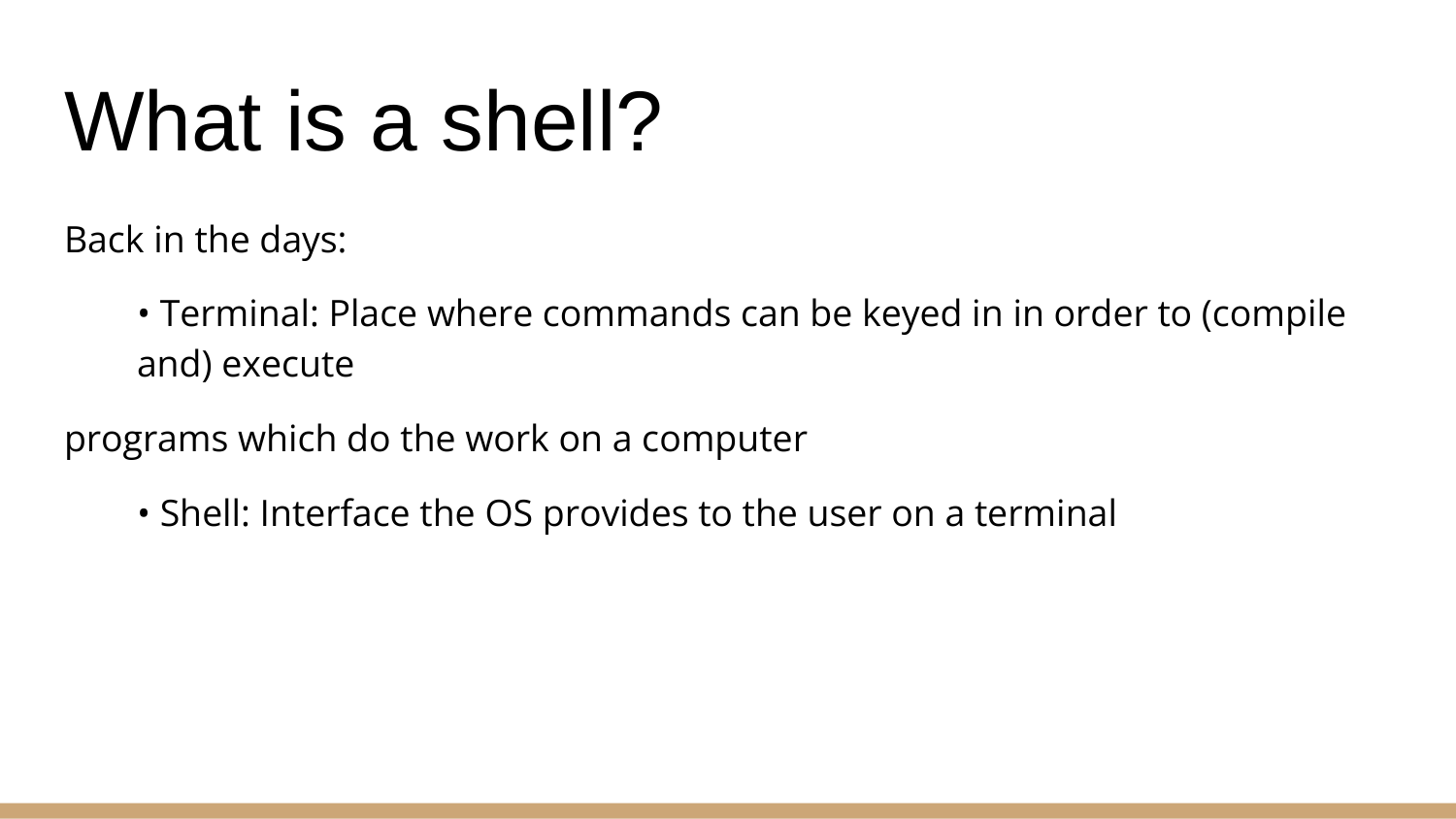

# What is a shell?
Back in the days:
• Terminal: Place where commands can be keyed in in order to (compile and) execute
programs which do the work on a computer
• Shell: Interface the OS provides to the user on a terminal